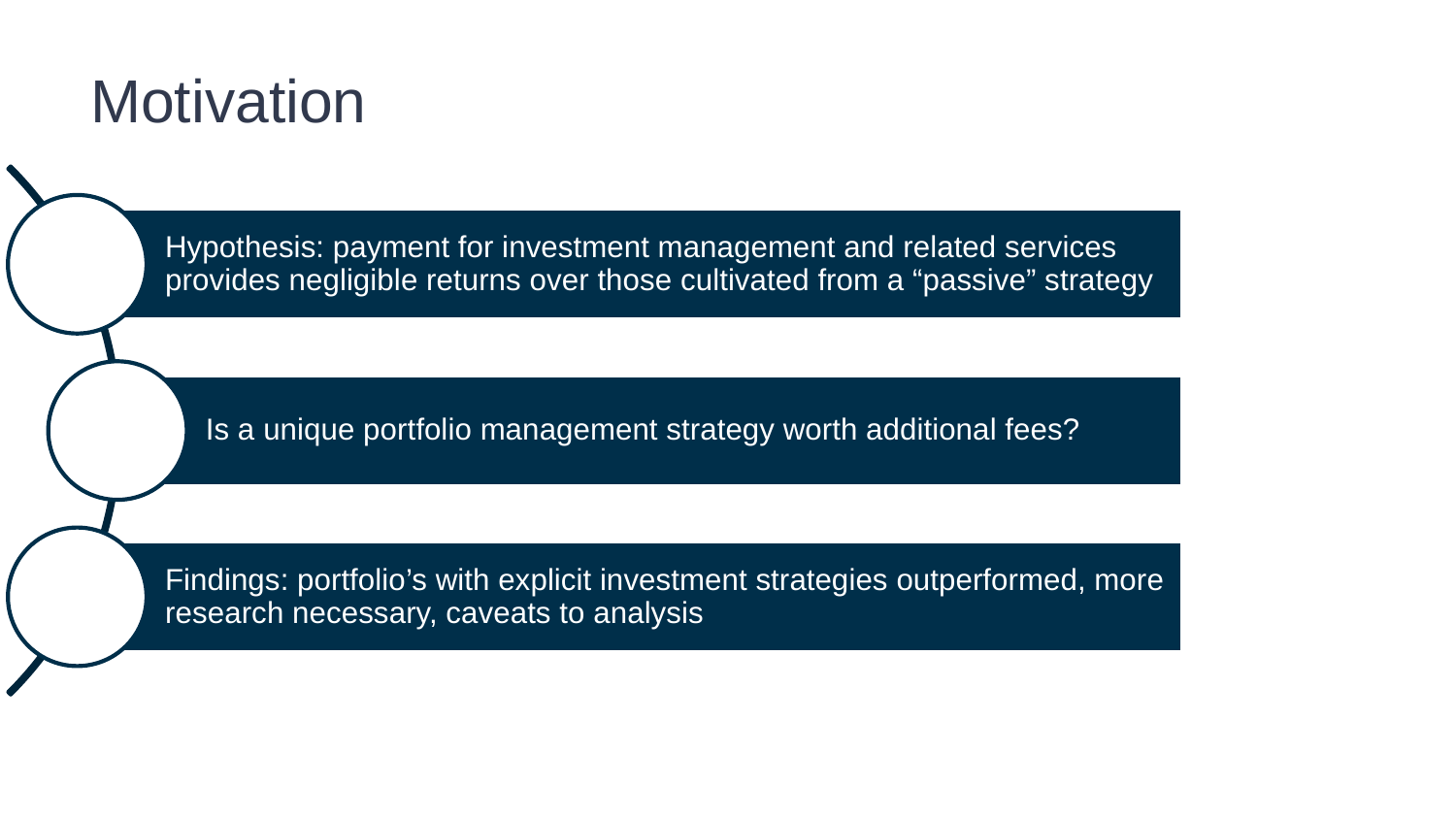

Motivation
Hypothesis: payment for investment management and related services provides negligible returns over those cultivated from a “passive” strategy
Is a unique portfolio management strategy worth additional fees?
Findings: portfolio’s with explicit investment strategies outperformed, more research necessary, caveats to analysis